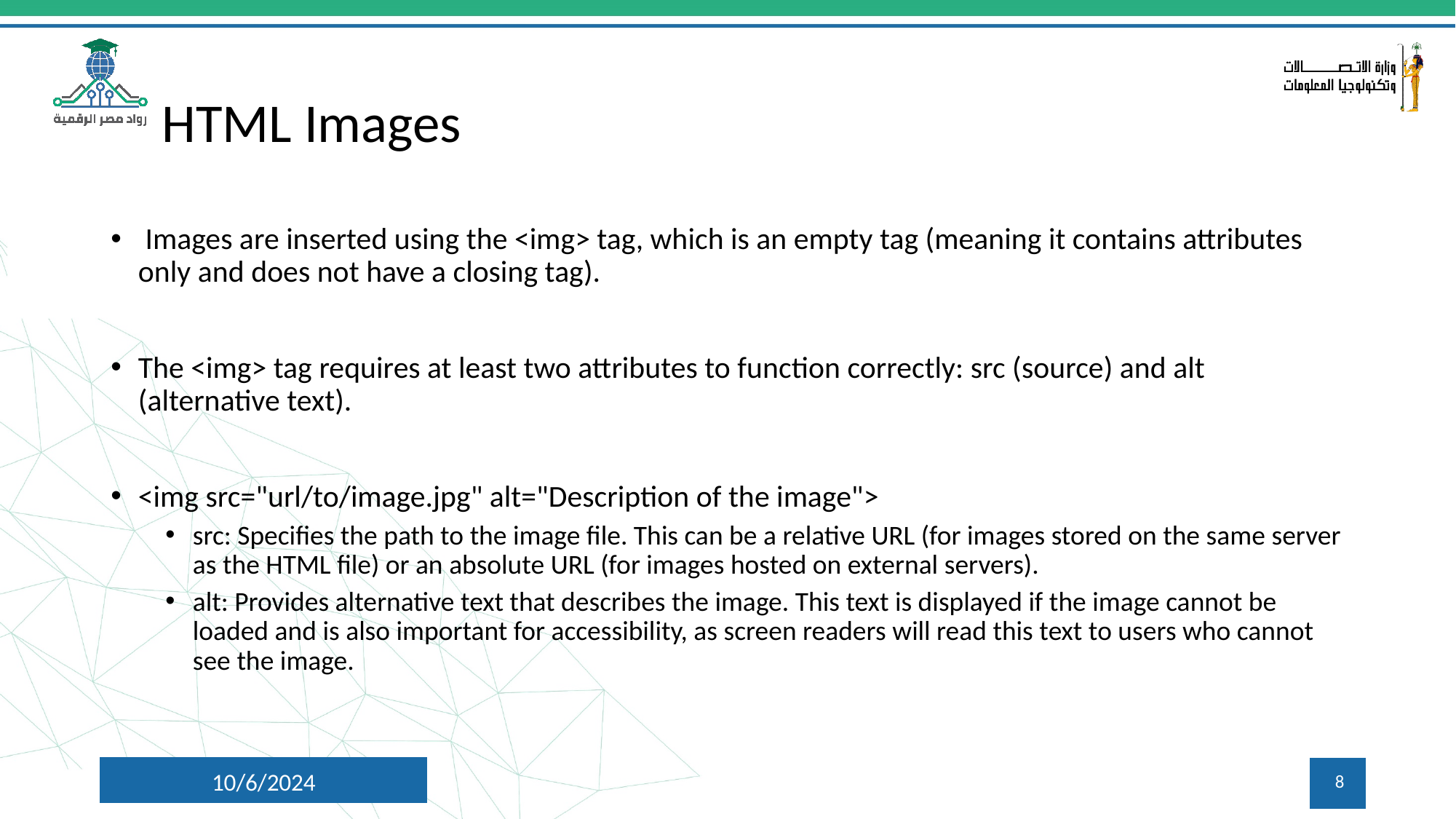

# HTML Images
 Images are inserted using the <img> tag, which is an empty tag (meaning it contains attributes only and does not have a closing tag).

The <img> tag requires at least two attributes to function correctly: src (source) and alt (alternative text).

<img src="url/to/image.jpg" alt="Description of the image">
src: Specifies the path to the image file. This can be a relative URL (for images stored on the same server as the HTML file) or an absolute URL (for images hosted on external servers).
alt: Provides alternative text that describes the image. This text is displayed if the image cannot be loaded and is also important for accessibility, as screen readers will read this text to users who cannot see the image.
10/6/2024

8